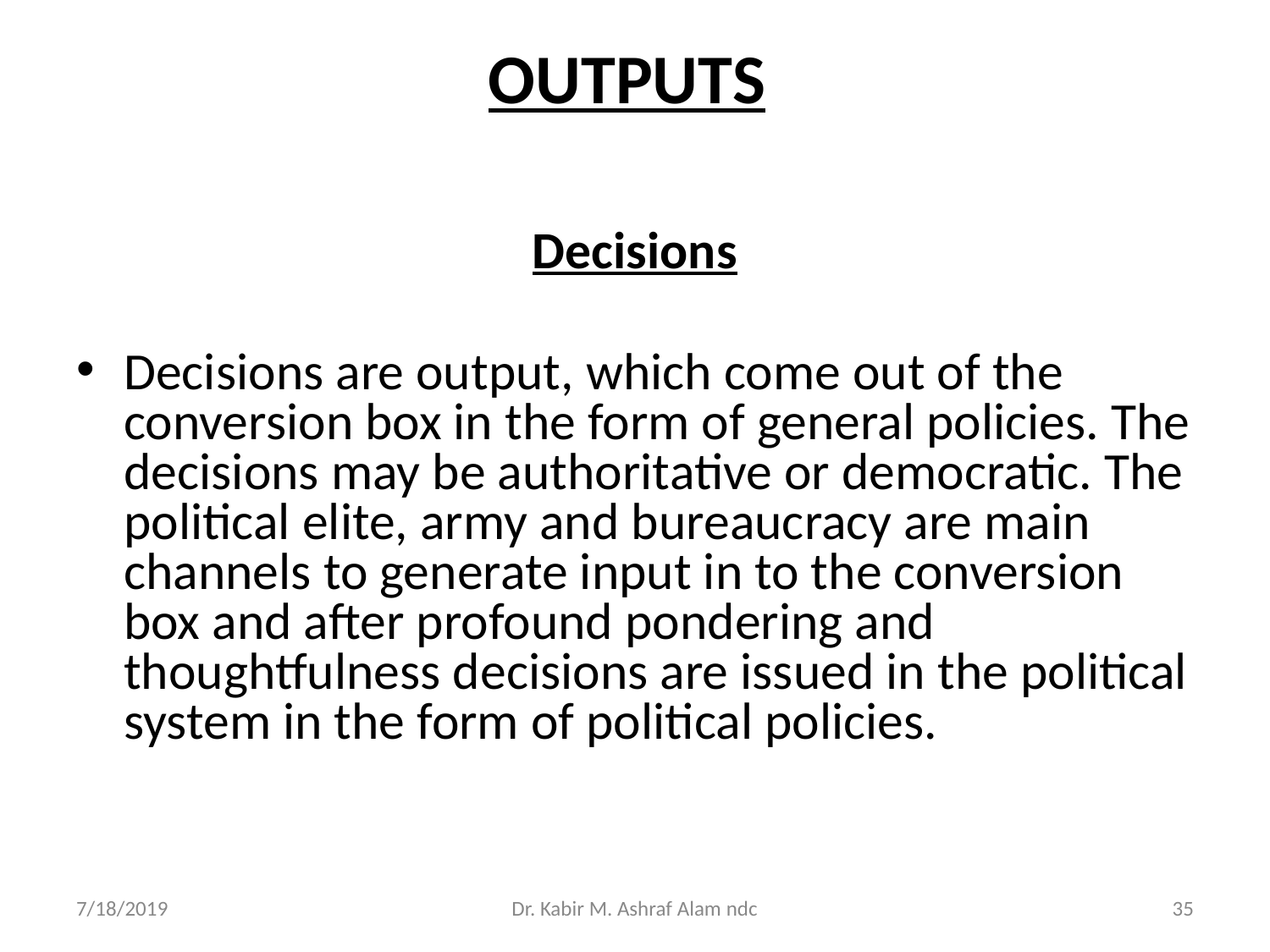

# OUTPUTS
Decisions

Decisions are output, which come out of the conversion box in the form of general policies. The decisions may be authoritative or democratic. The political elite, army and bureaucracy are main channels to generate input in to the conversion box and after profound pondering and thoughtfulness decisions are issued in the political system in the form of political policies.
7/18/2019
Dr. Kabir M. Ashraf Alam ndc
35